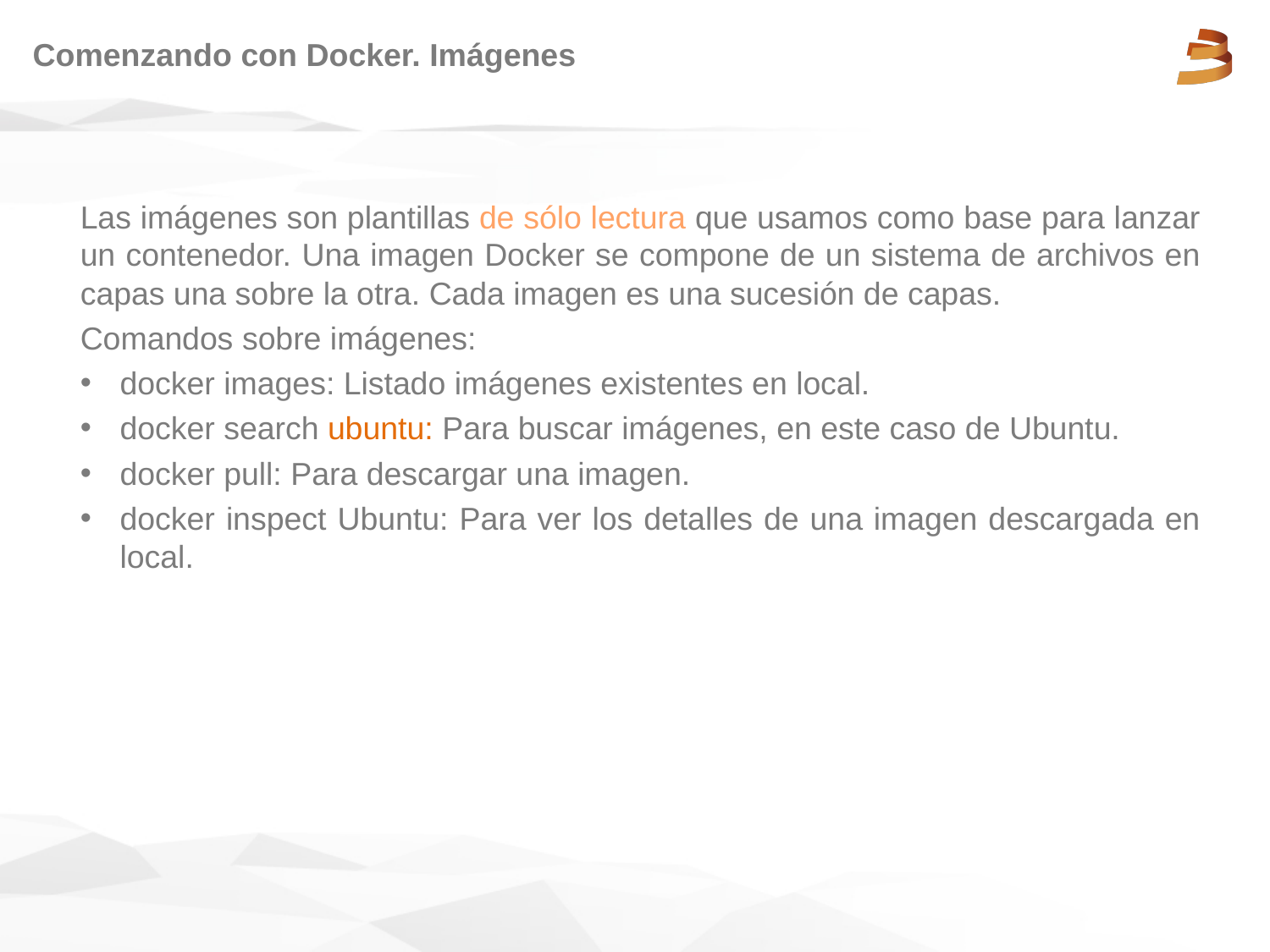

# Comenzando con Docker. Imágenes
Las imágenes son plantillas de sólo lectura que usamos como base para lanzar un contenedor. Una imagen Docker se compone de un sistema de archivos en capas una sobre la otra. Cada imagen es una sucesión de capas.
Comandos sobre imágenes:
docker images: Listado imágenes existentes en local.
docker search ubuntu: Para buscar imágenes, en este caso de Ubuntu.
docker pull: Para descargar una imagen.
docker inspect Ubuntu: Para ver los detalles de una imagen descargada en local.